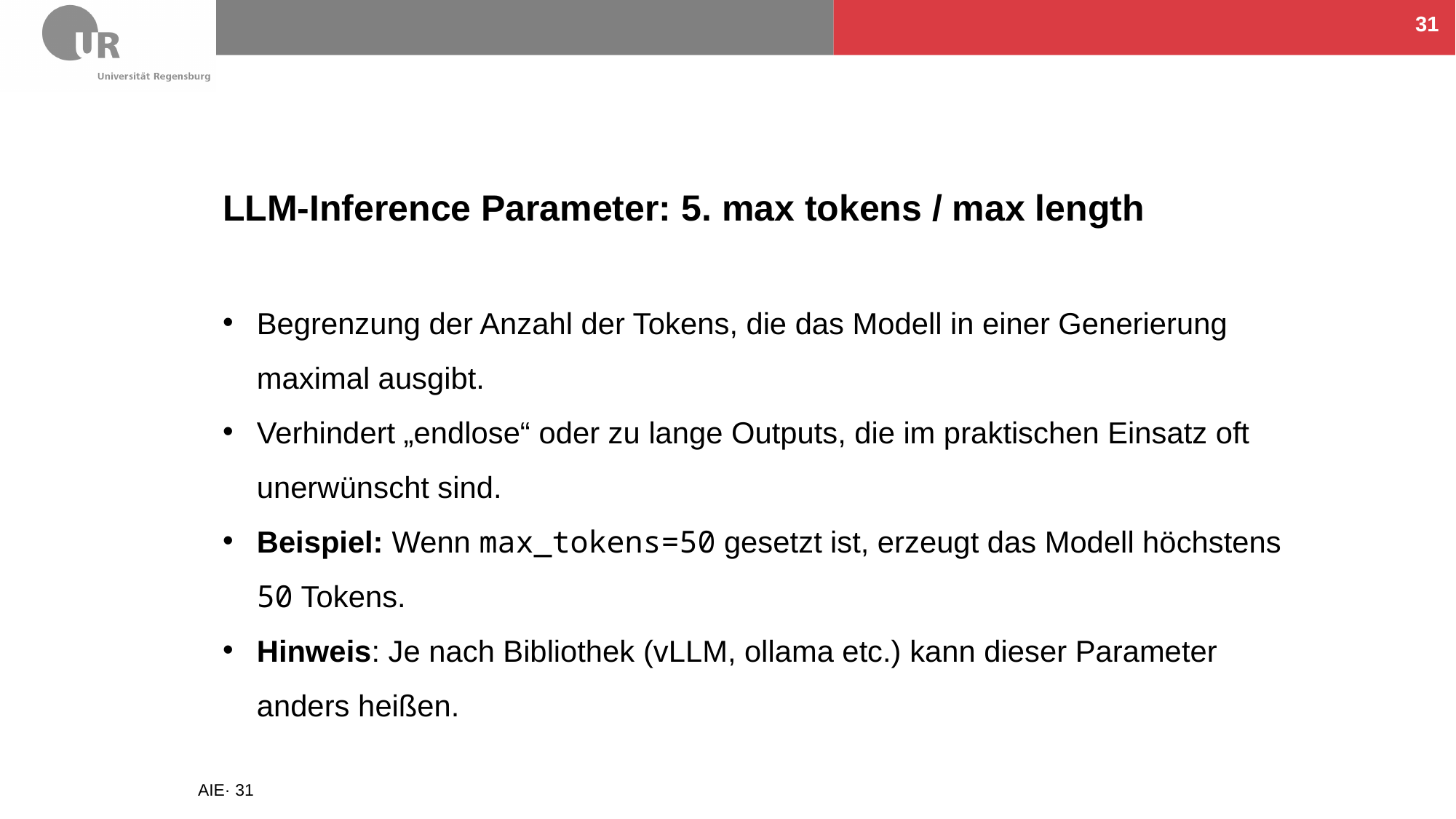

31
# LLM-Inference Parameter: 5. max tokens / max length
Begrenzung der Anzahl der Tokens, die das Modell in einer Generierung maximal ausgibt.
Verhindert „endlose“ oder zu lange Outputs, die im praktischen Einsatz oft unerwünscht sind.
Beispiel: Wenn max_tokens=50 gesetzt ist, erzeugt das Modell höchstens 50 Tokens.
Hinweis: Je nach Bibliothek (vLLM, ollama etc.) kann dieser Parameter anders heißen.